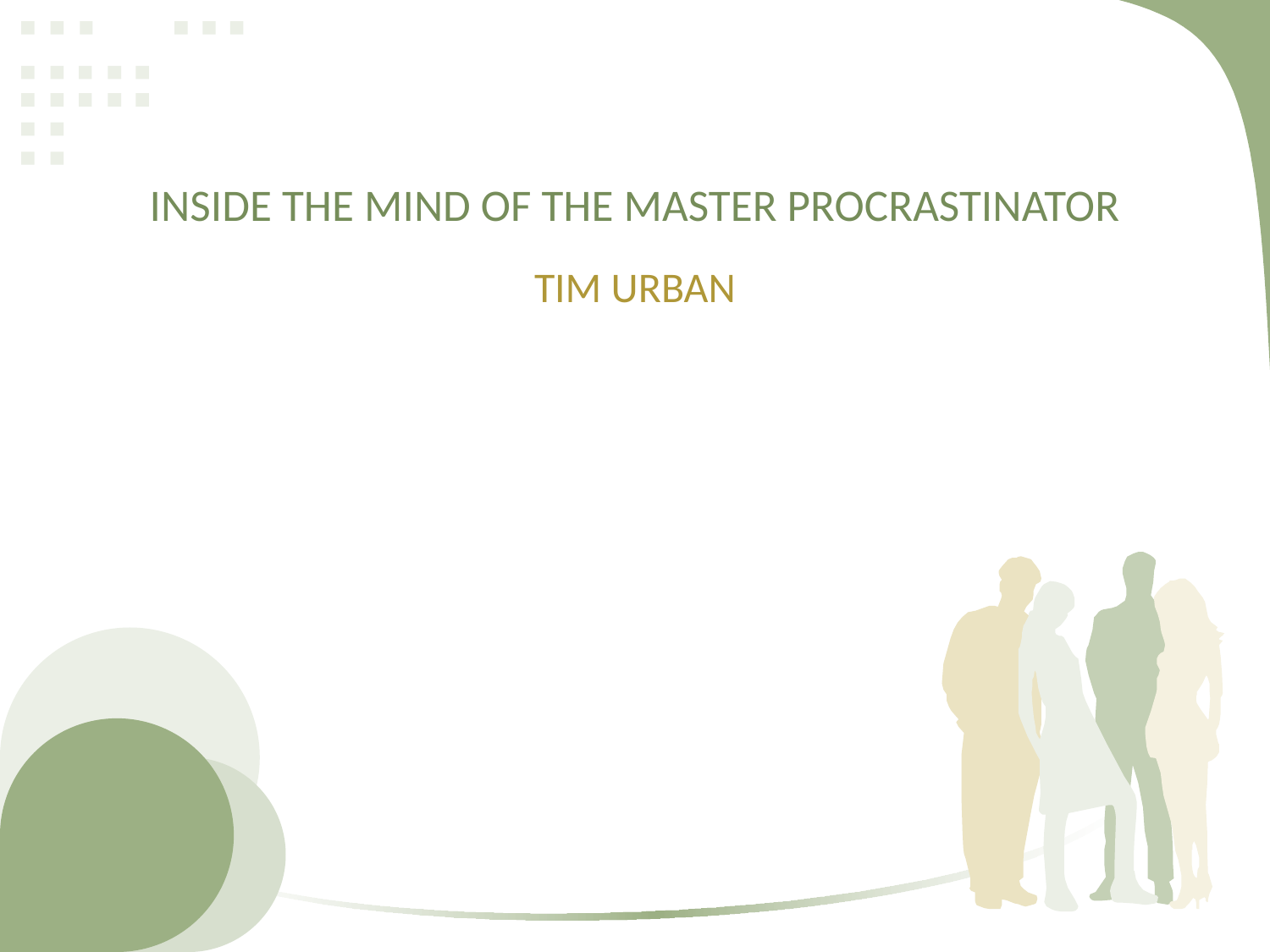

# INSIDE THE MIND OF THE MASTER PROCRASTINATOR
TIM URBAN